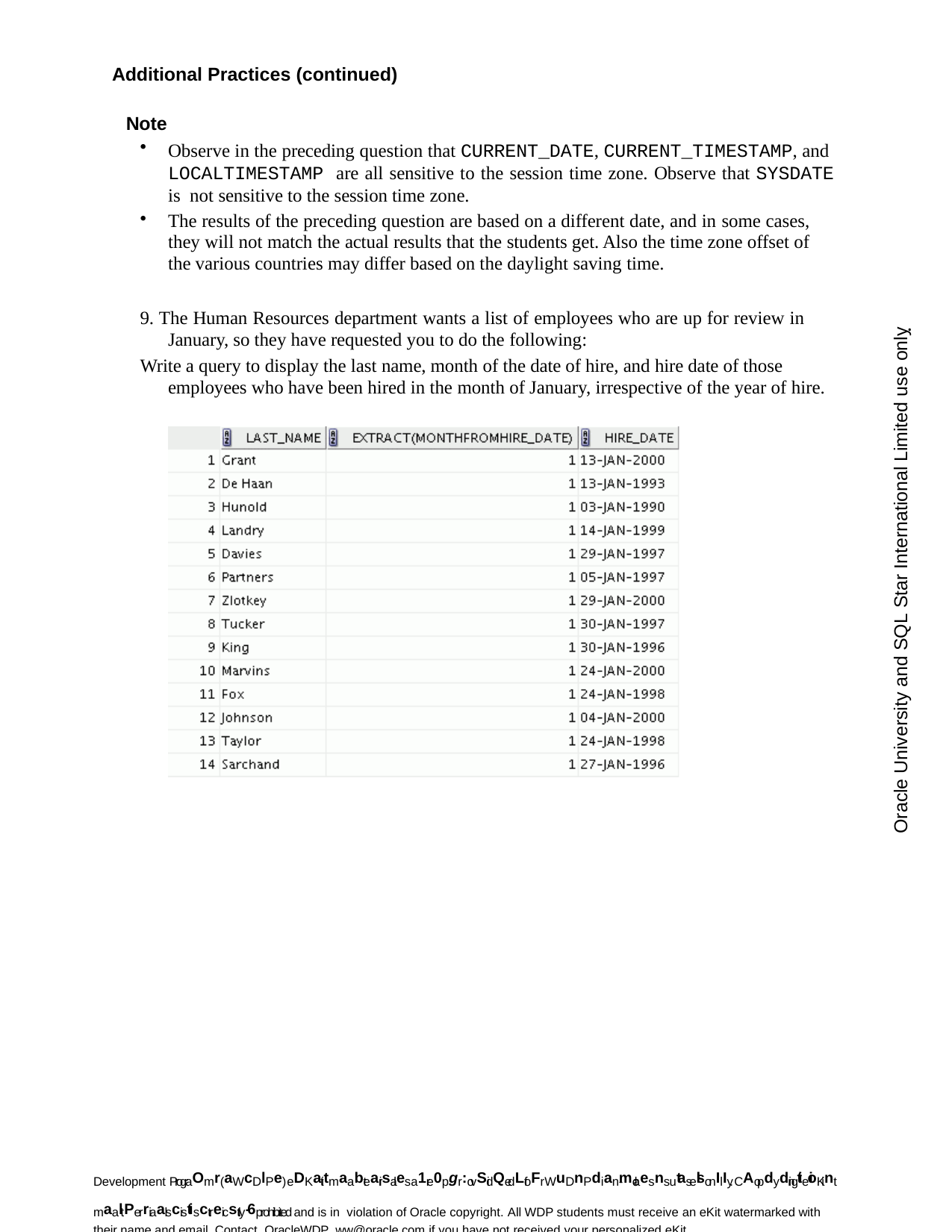

Additional Practices (continued)

Note
Observe in the preceding question that CURRENT_DATE, CURRENT_TIMESTAMP, and  LOCALTIMESTAMP are all sensitive to the session time zone. Observe that SYSDATE is  not sensitive to the session time zone.
The results of the preceding question are based on a different date, and in some cases,  they will not match the actual results that the students get. Also the time zone offset of  the various countries may differ based on the daylight saving time.

9. The Human Resources department wants a list of employees who are up for review in  January, so they have requested you to do the following:
Write a query to display the last name, month of the date of hire, and hire date of those  employees who have been hired in the month of January, irrespective of the year of hire.
Oracle University and SQL Star International Limited use onlyฺ

Development PrograOmr(aWcDlPe) eDKait tmaabtearisales a1re0pgr:ovSidQedLfoFr WuDnPdian-mclaesns utaselsonIlIy. CAopdydingiteioKint maal tPerriaalscistisctreicstly-6prohibited and is in  violation of Oracle copyright. All WDP students must receive an eKit watermarked with their name and email. Contact  OracleWDP_ww@oracle.com if you have not received your personalized eKit.